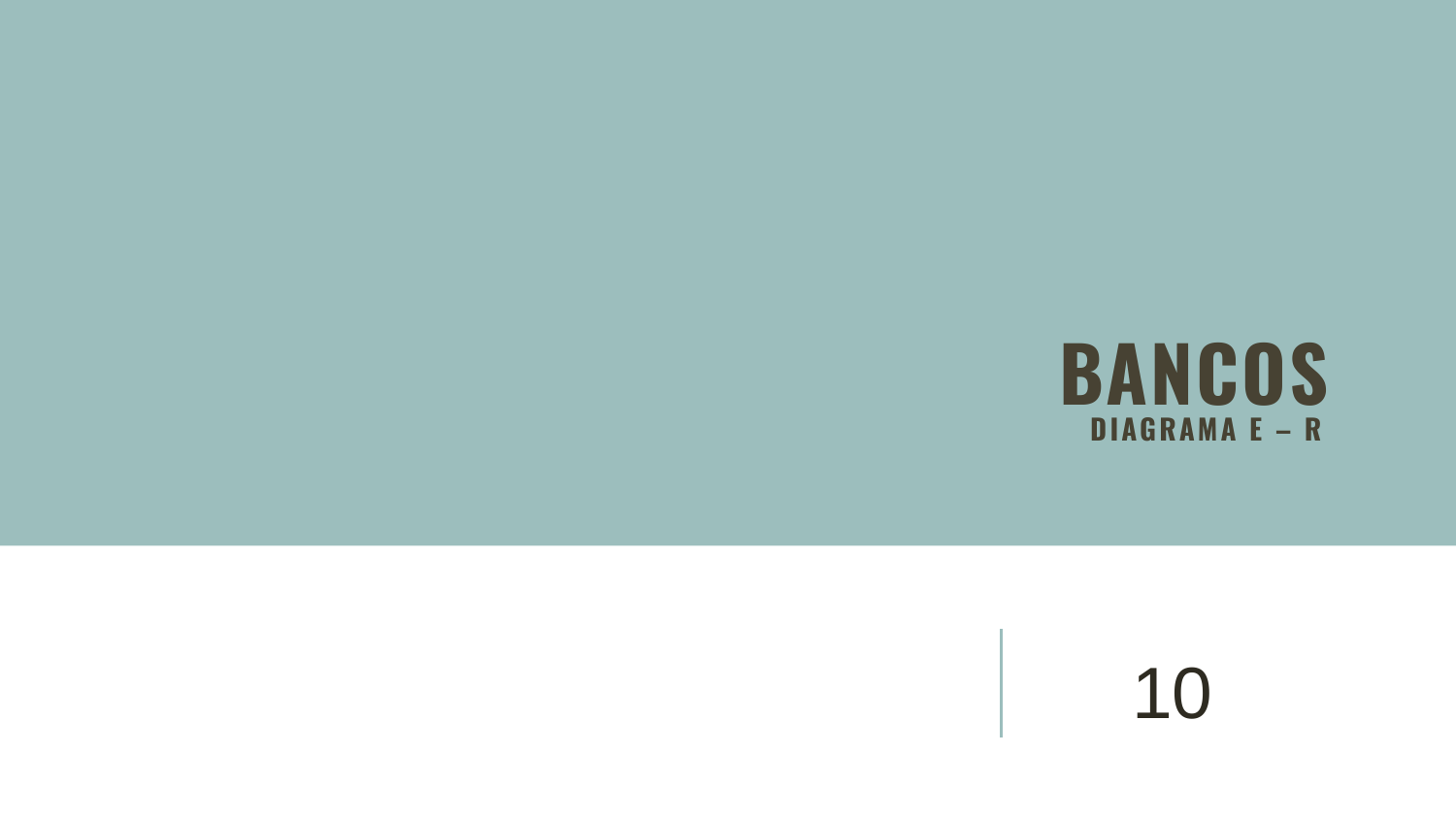

# BANCOS Diagrama E – R
10